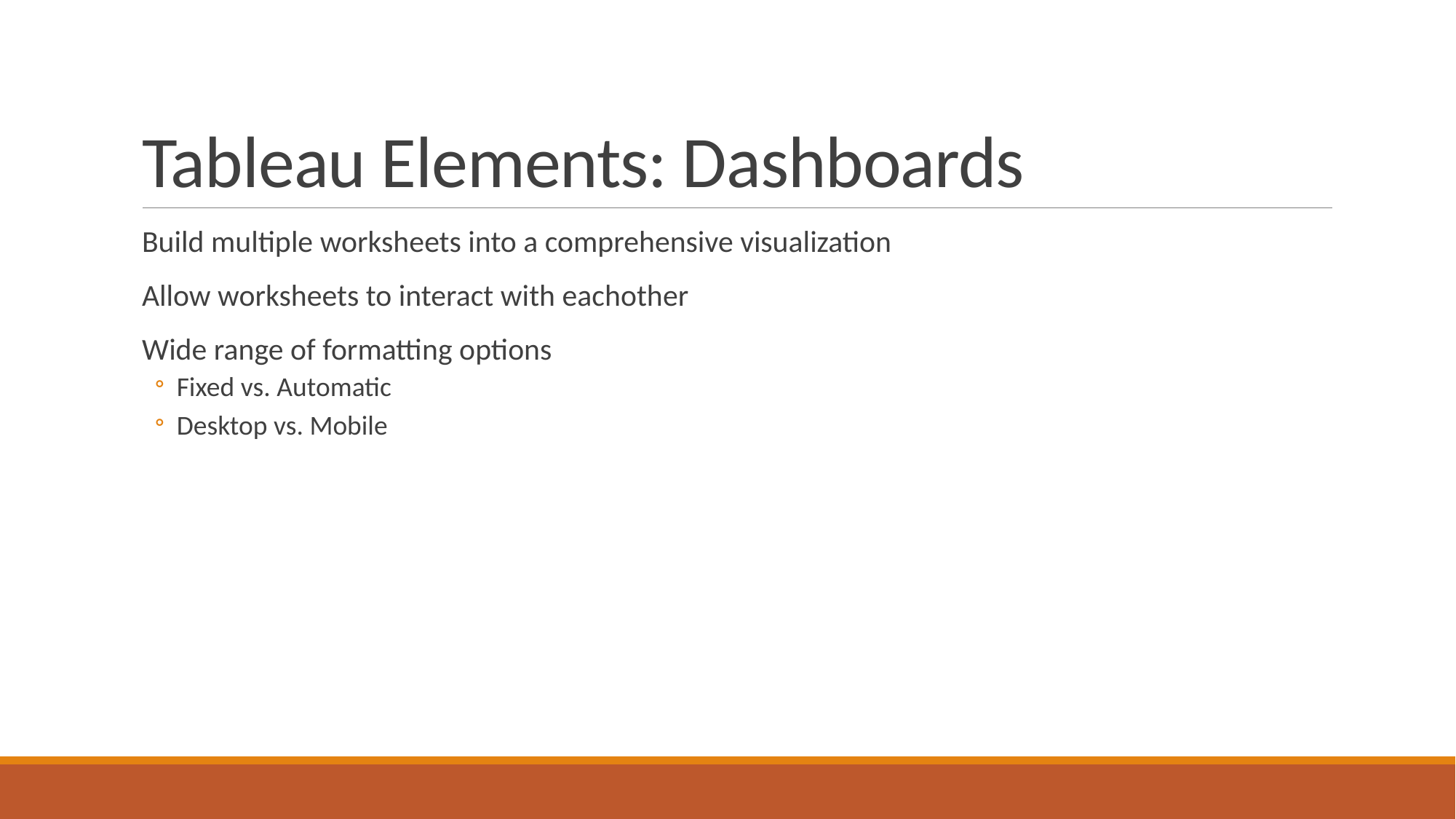

# Tableau Elements: Dashboards
Build multiple worksheets into a comprehensive visualization
Allow worksheets to interact with eachother
Wide range of formatting options
Fixed vs. Automatic
Desktop vs. Mobile